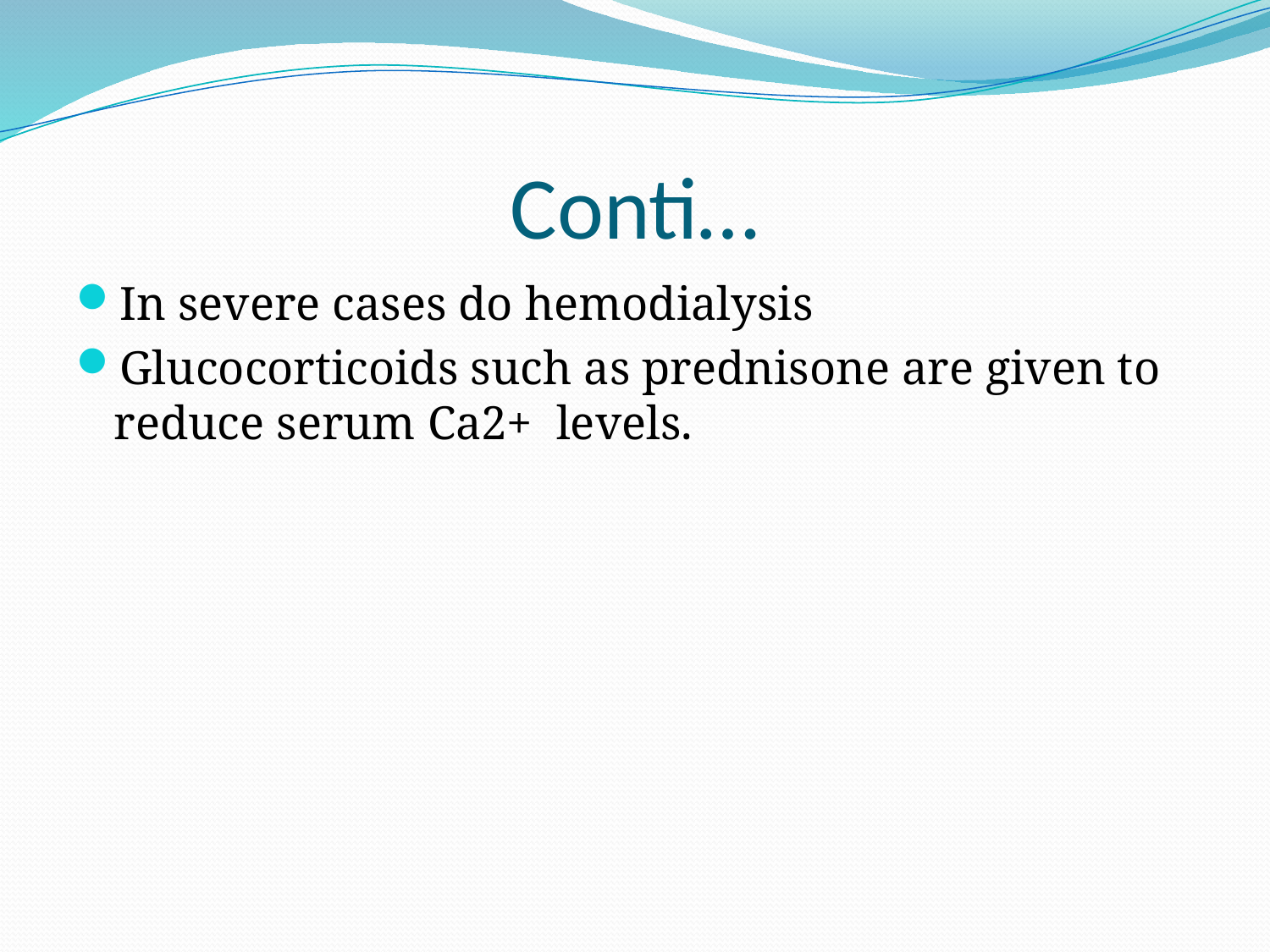

# Conti…
In severe cases do hemodialysis
Glucocorticoids such as prednisone are given to reduce serum Ca2+  levels.